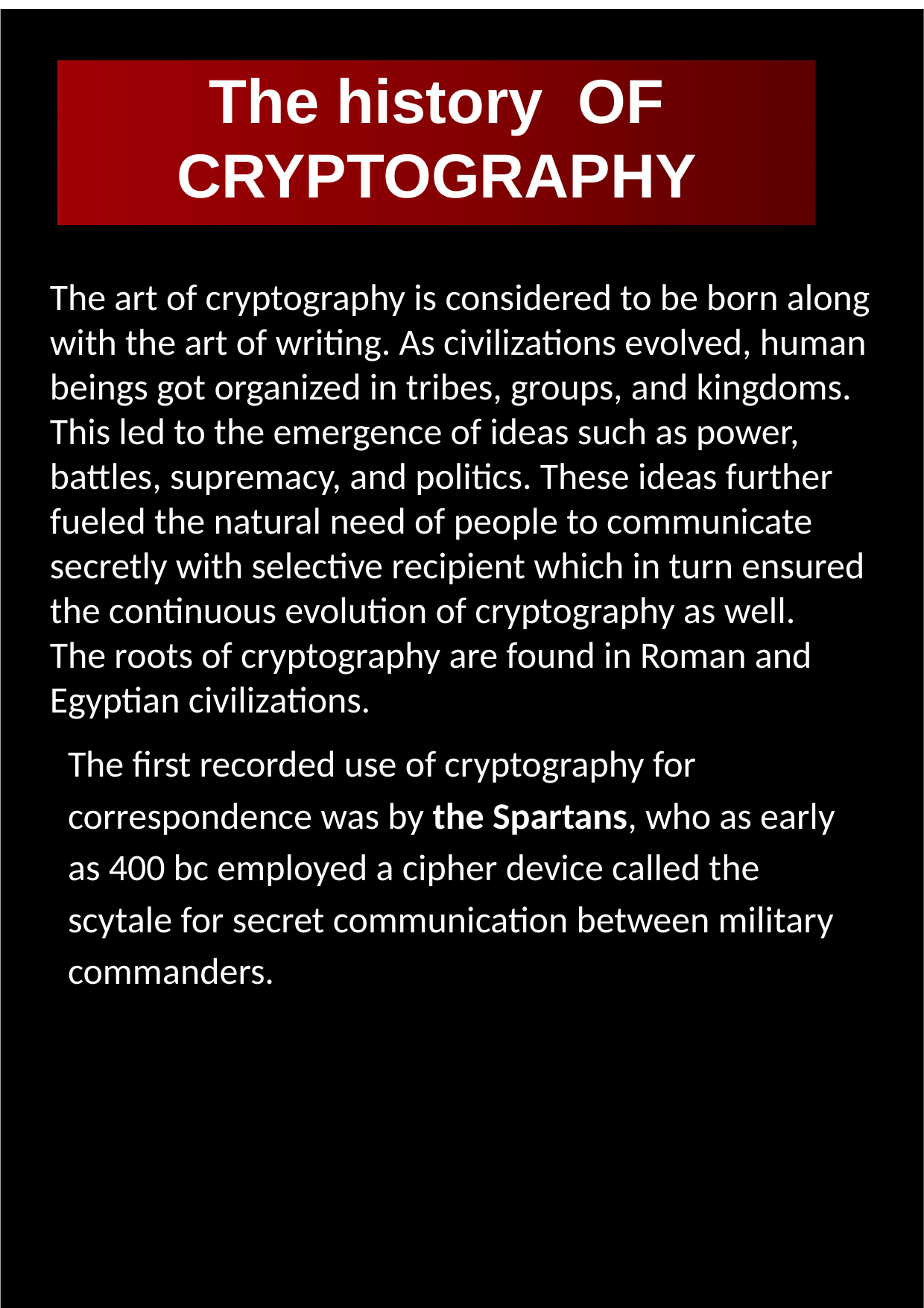

The history  OF CRYPTOGRAPHY

\
The art of cryptography is considered to be born along with the art of writing. As civilizations evolved, human beings got organized in tribes, groups, and kingdoms. This led to the emergence of ideas such as power, battles, supremacy, and politics. These ideas further fueled the natural need of people to communicate secretly with selective recipient which in turn ensured the continuous evolution of cryptography as well.
The roots of cryptography are found in Roman and Egyptian civilizations.
The first recorded use of cryptography for correspondence was by the Spartans, who as early as 400 bc employed a cipher device called the scytale for secret communication between military commanders.